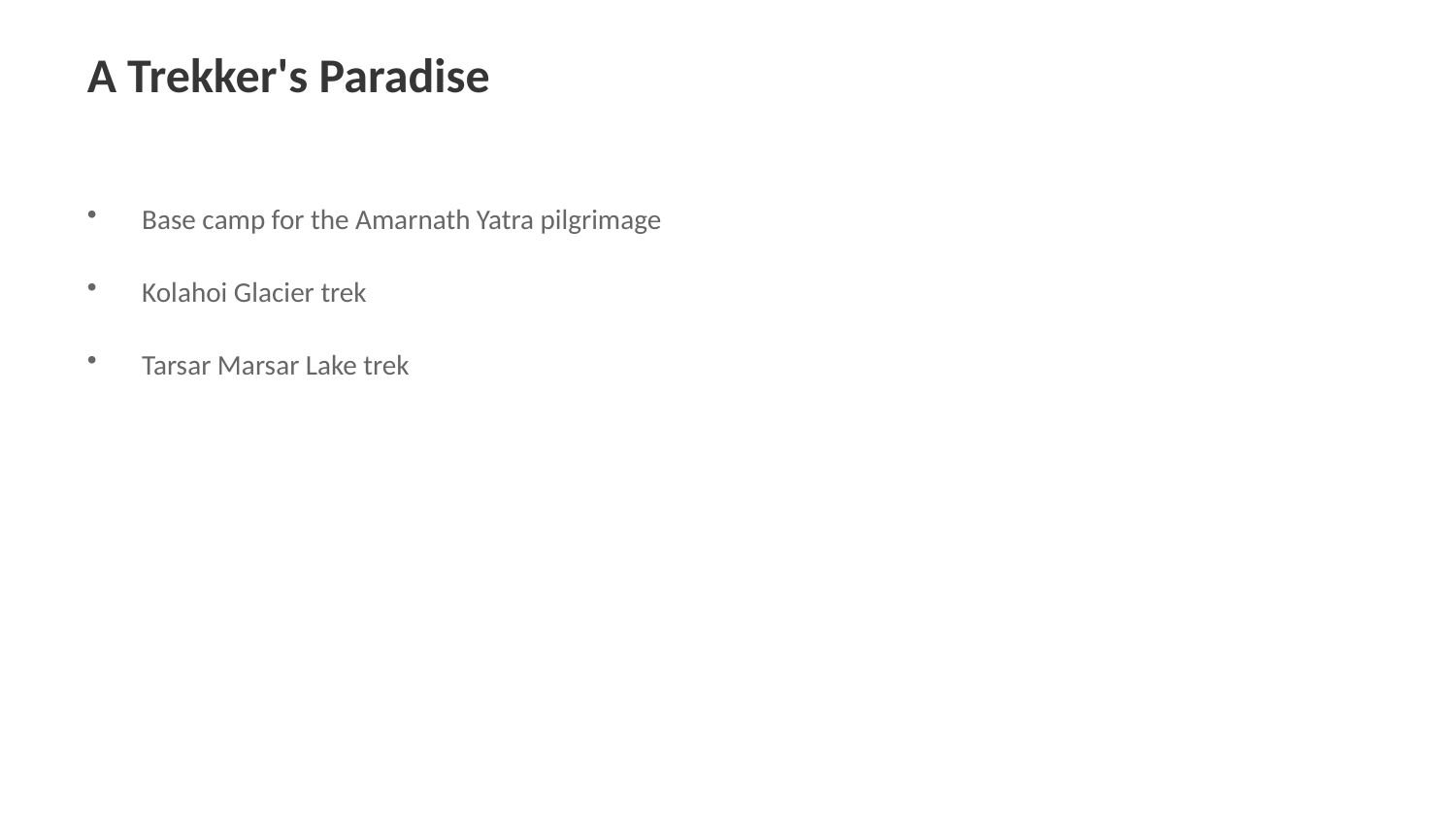

A Trekker's Paradise
Base camp for the Amarnath Yatra pilgrimage
Kolahoi Glacier trek
Tarsar Marsar Lake trek